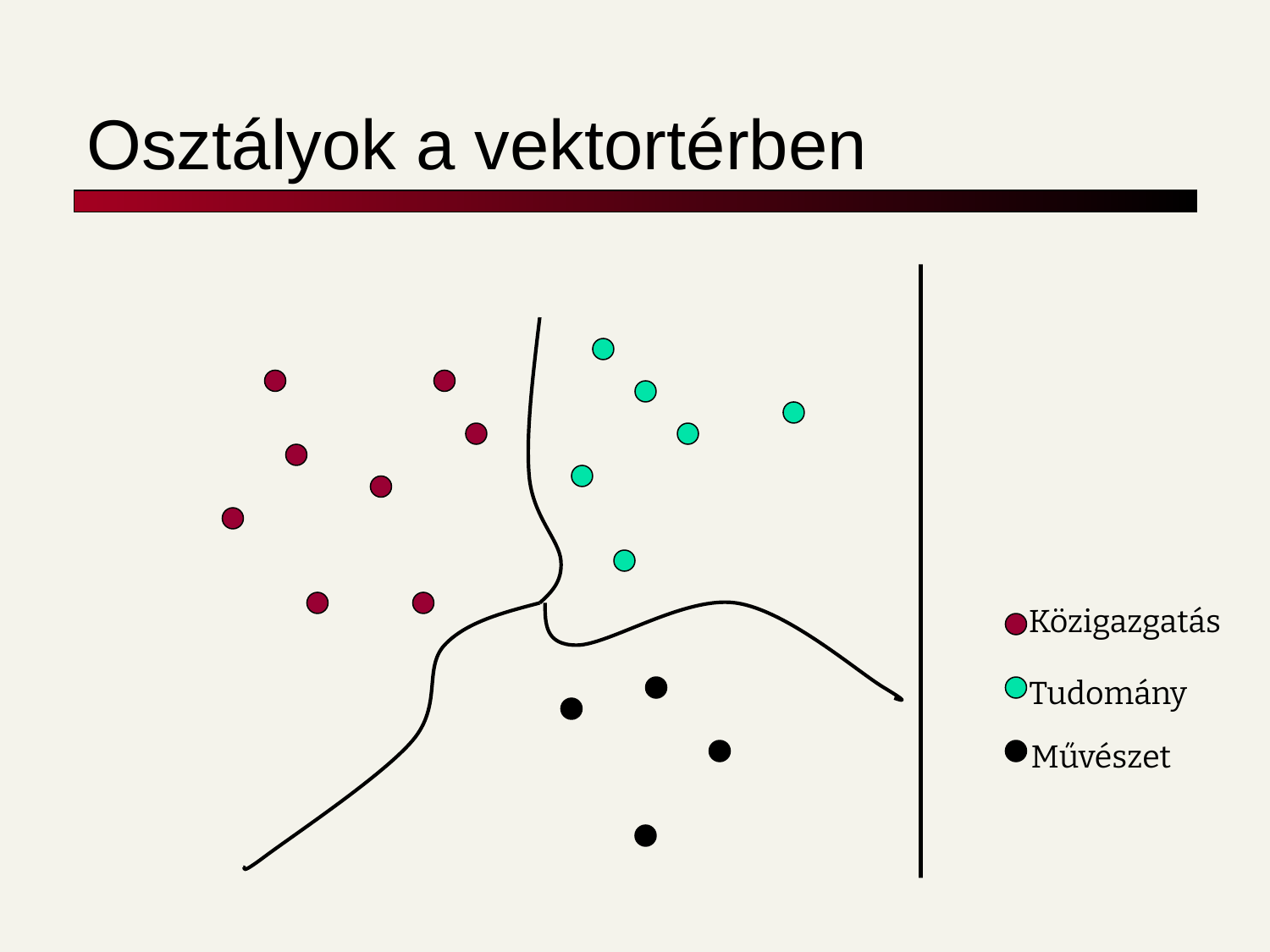

# Osztályok a vektortérben

Közigazgatás

Tudomány

Művészet